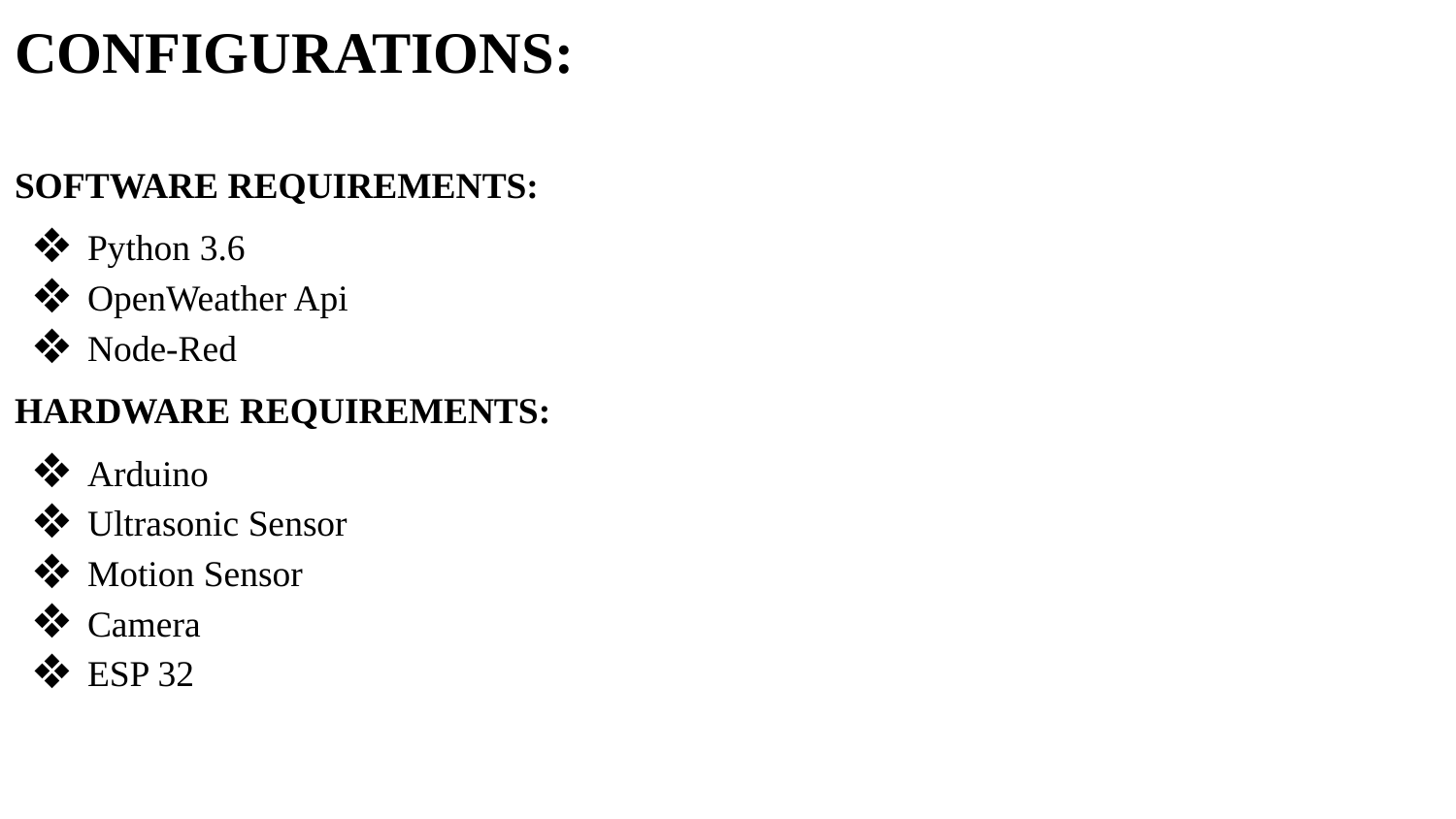

CONFIGURATIONS:
SOFTWARE REQUIREMENTS:
Python 3.6
OpenWeather Api
Node-Red
HARDWARE REQUIREMENTS:
Arduino
Ultrasonic Sensor
Motion Sensor
Camera
ESP 32